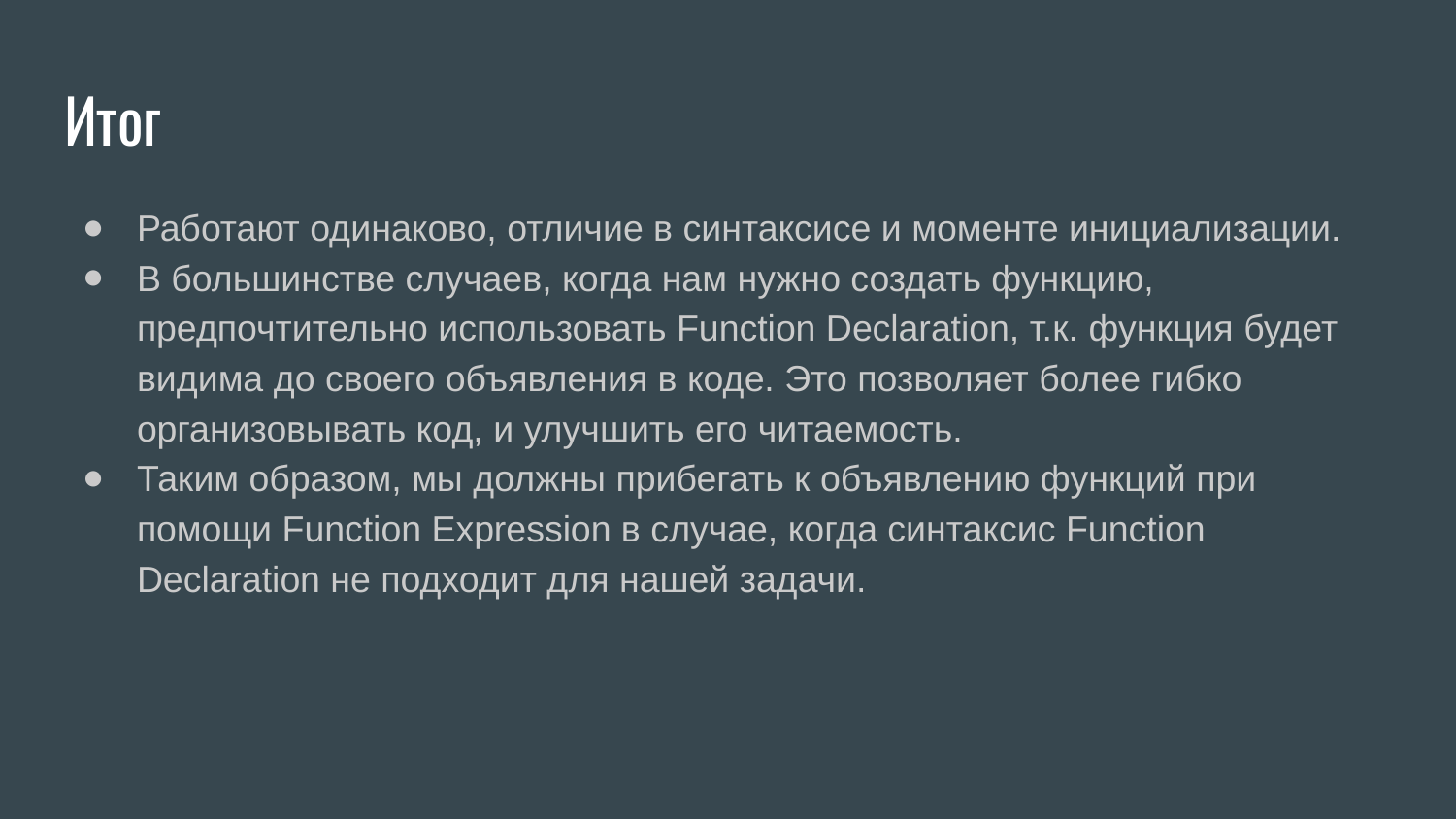

# Итог
Работают одинаково, отличие в синтаксисе и моменте инициализации.
В большинстве случаев, когда нам нужно создать функцию, предпочтительно использовать Function Declaration, т.к. функция будет видима до своего объявления в коде. Это позволяет более гибко организовывать код, и улучшить его читаемость.
Таким образом, мы должны прибегать к объявлению функций при помощи Function Expression в случае, когда синтаксис Function Declaration не подходит для нашей задачи.